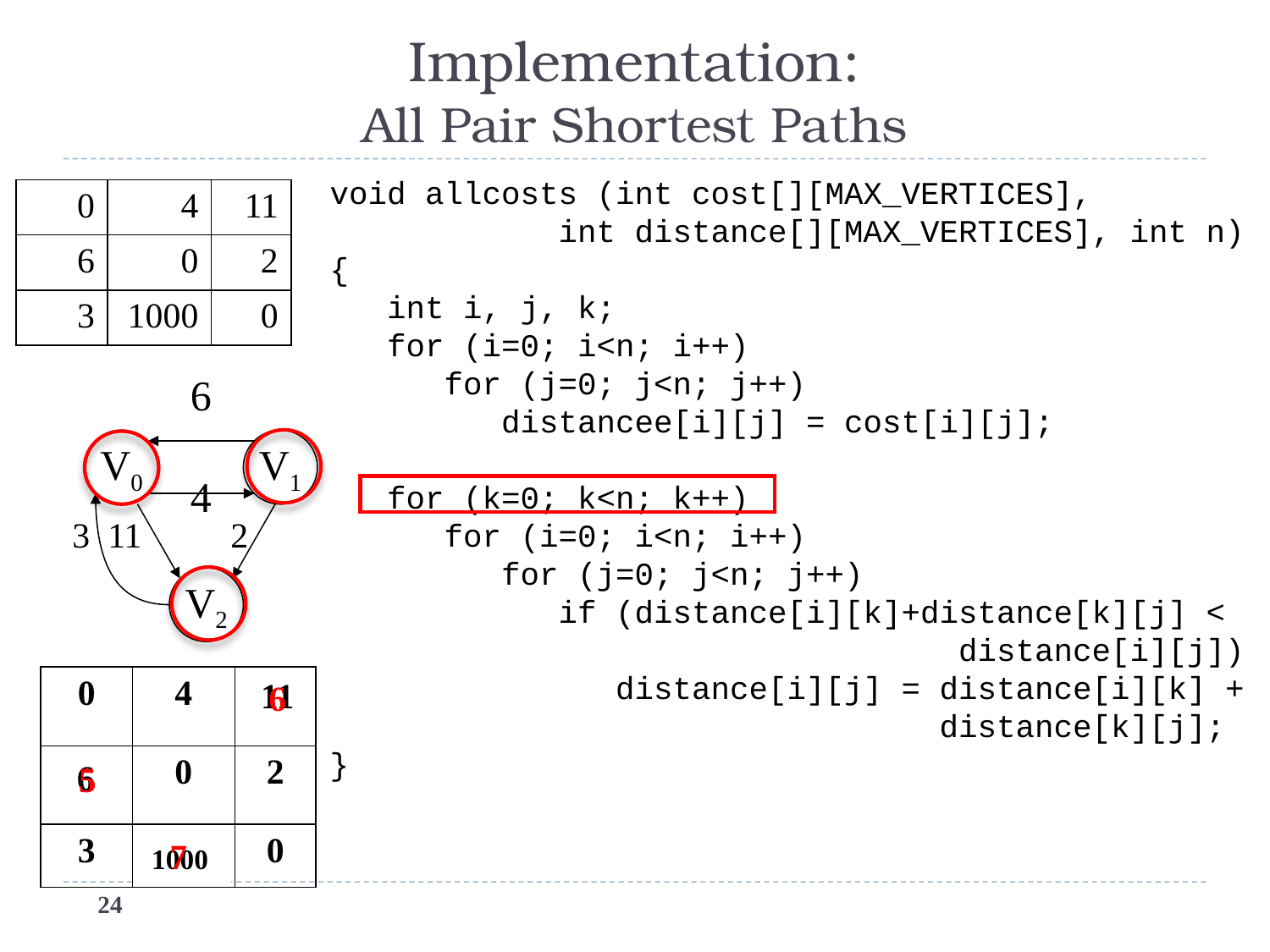

# Implementation: All Pair Shortest Paths
void allcosts (int cost[][MAX_VERTICES],
            int distance[][MAX_VERTICES], int n)
{
   int i, j, k;
   for (i=0; i<n; i++)
      for (j=0; j<n; j++)
         distancee[i][j] = cost[i][j];

   for (k=0; k<n; k++)
      for (i=0; i<n; i++)
         for (j=0; j<n; j++)
            if (distance[i][k]+distance[k][j] <
                                 distance[i][j])
               distance[i][j] = distance[i][k] +
                                distance[k][j];
}
| 0 | 4 | 11 |
| --- | --- | --- |
| 6 | 0 | 2 |
| 3 | 1000 | 0 |
6

4
V0
V1

 3  11          2
V2

11
| 0 | 4 |  |
| --- | --- | --- |
|  | 0 | 2 |
| 3 |  | 0 |
6
6
5
1000
7
24